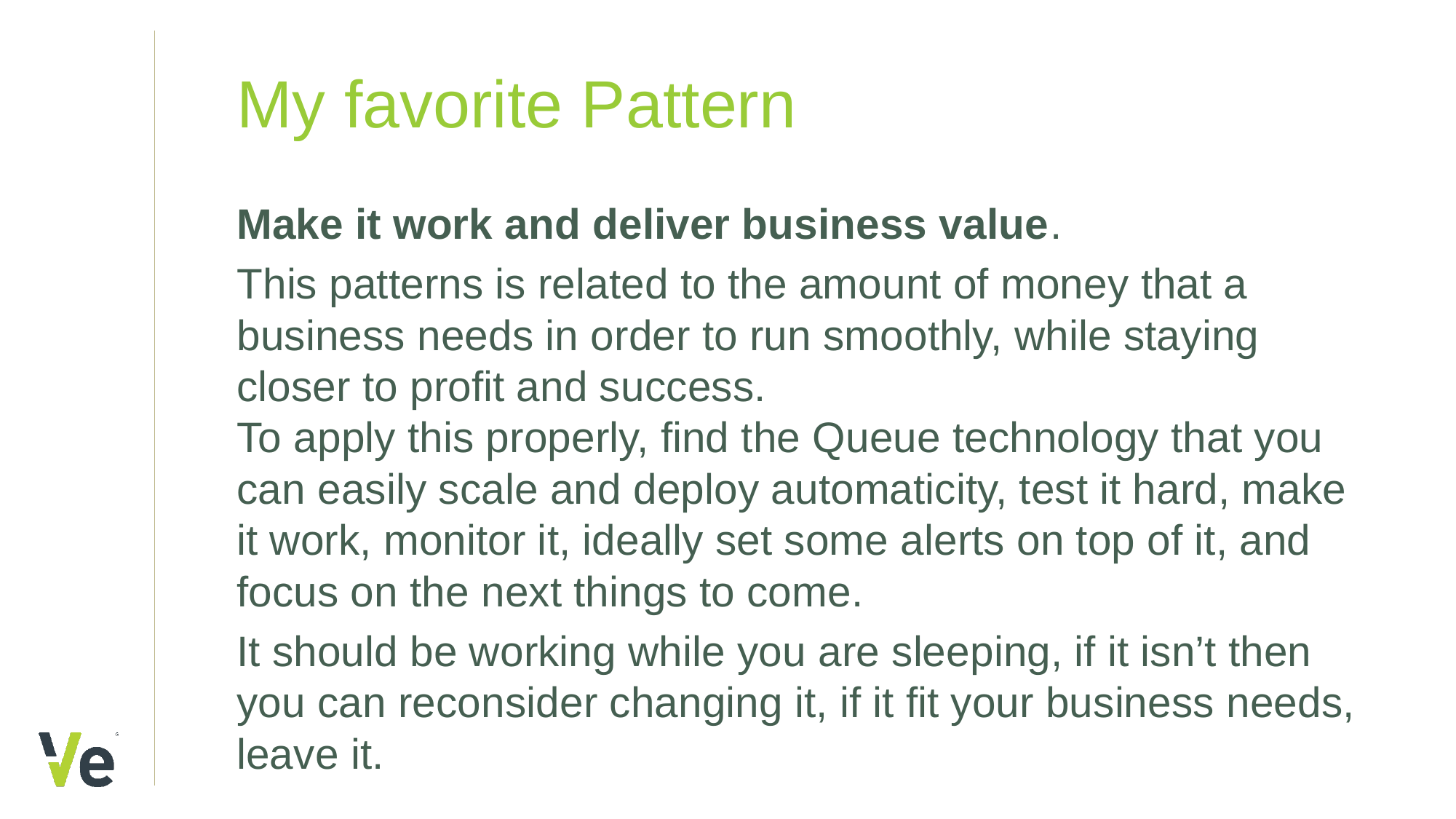

# My favorite Pattern
Make it work and deliver business value.
This patterns is related to the amount of money that a business needs in order to run smoothly, while staying closer to profit and success.
To apply this properly, find the Queue technology that you can easily scale and deploy automaticity, test it hard, make it work, monitor it, ideally set some alerts on top of it, and focus on the next things to come.
It should be working while you are sleeping, if it isn’t then you can reconsider changing it, if it fit your business needs, leave it.